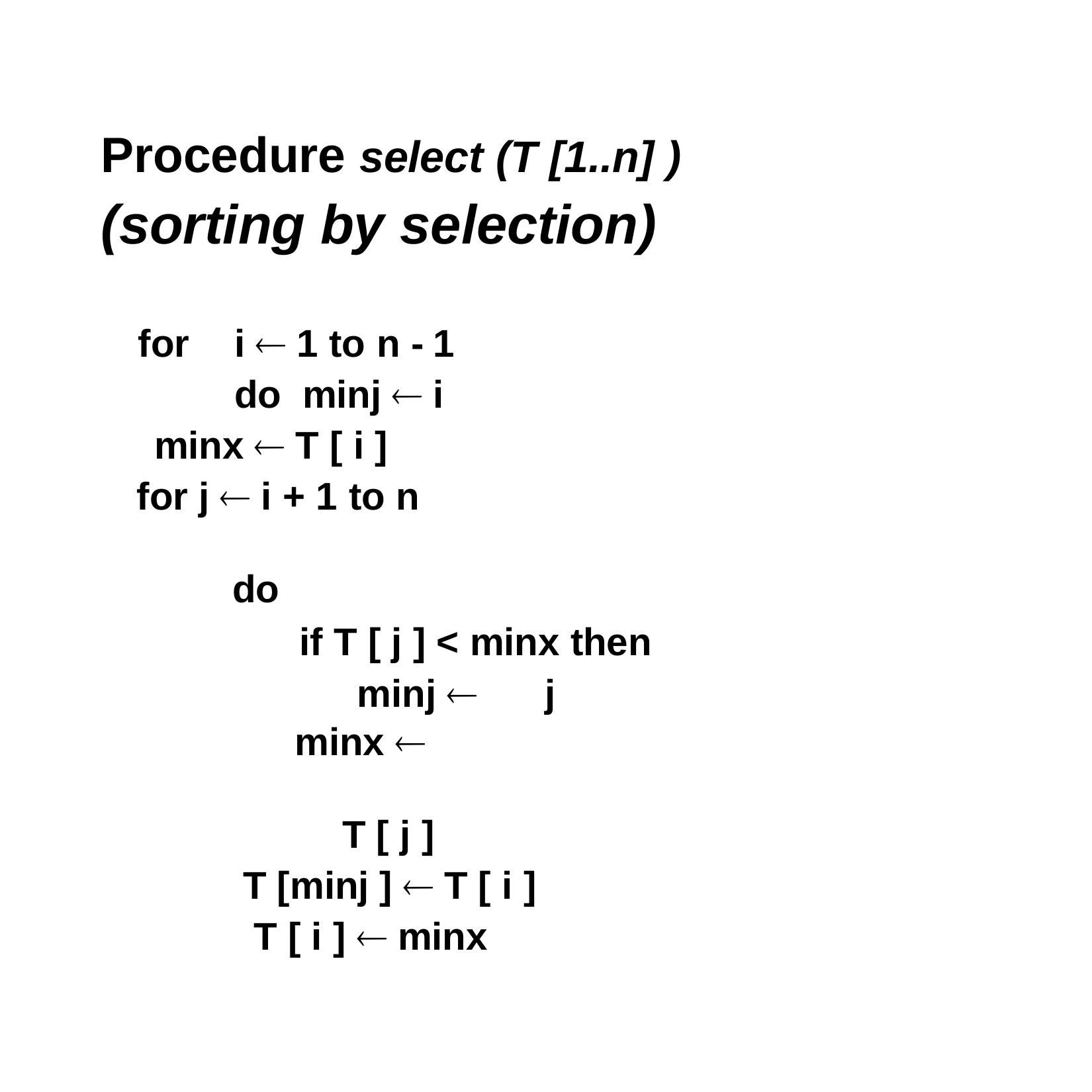

# Procedure select (T [1..n] )
(sorting by selection)
for	i ← 1 to n -	1 do  minj ← i
minx ← T [ i ]
for j ← i + 1 to n	do
if T [ j ] < minx then  minj ←	j
minx ←	T [ j ]
T [minj ] ← T [ i ]  T [ i ] ← minx